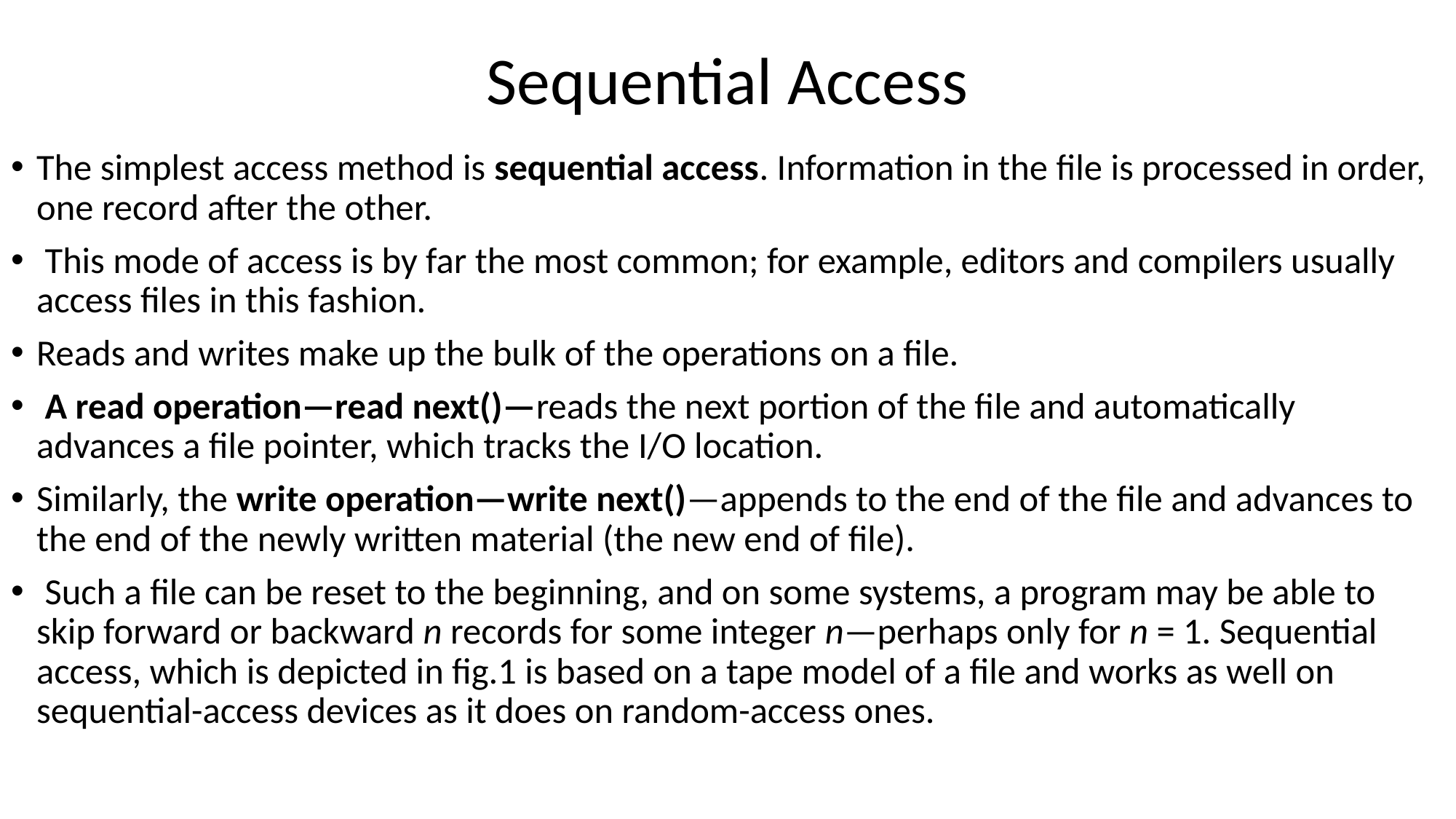

# Sequential Access
The simplest access method is sequential access. Information in the file is processed in order, one record after the other.
 This mode of access is by far the most common; for example, editors and compilers usually access files in this fashion.
Reads and writes make up the bulk of the operations on a file.
 A read operation—read next()—reads the next portion of the file and automatically advances a file pointer, which tracks the I/O location.
Similarly, the write operation—write next()—appends to the end of the file and advances to the end of the newly written material (the new end of file).
 Such a file can be reset to the beginning, and on some systems, a program may be able to skip forward or backward n records for some integer n—perhaps only for n = 1. Sequential access, which is depicted in fig.1 is based on a tape model of a file and works as well on sequential-access devices as it does on random-access ones.